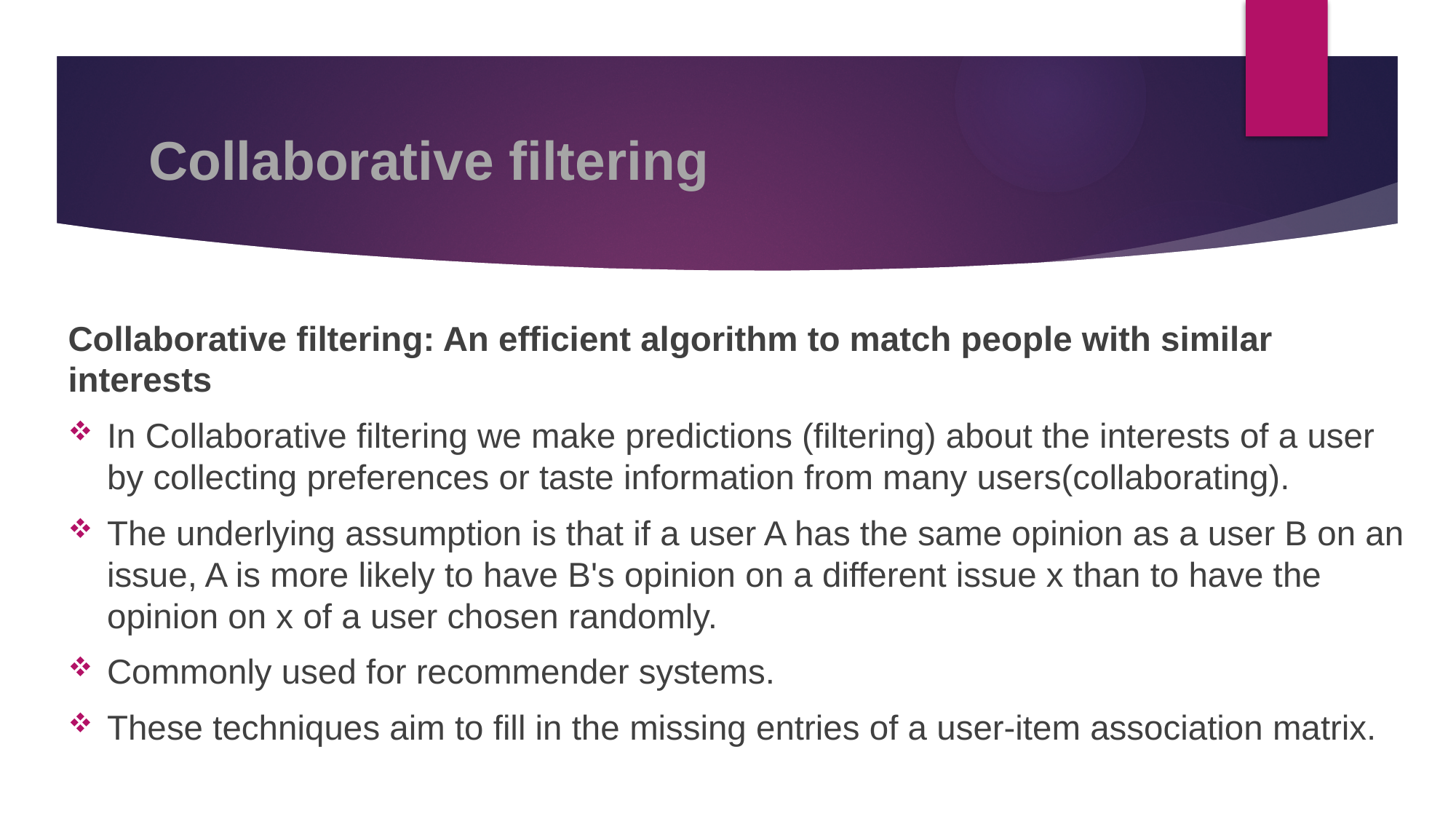

# Collaborative filtering
Collaborative filtering: An efficient algorithm to match people with similar interests
In Collaborative filtering we make predictions (filtering) about the interests of a user by collecting preferences or taste information from many users(collaborating).
The underlying assumption is that if a user A has the same opinion as a user B on an issue, A is more likely to have B's opinion on a different issue x than to have the opinion on x of a user chosen randomly.
Commonly used for recommender systems.
These techniques aim to fill in the missing entries of a user-item association matrix.